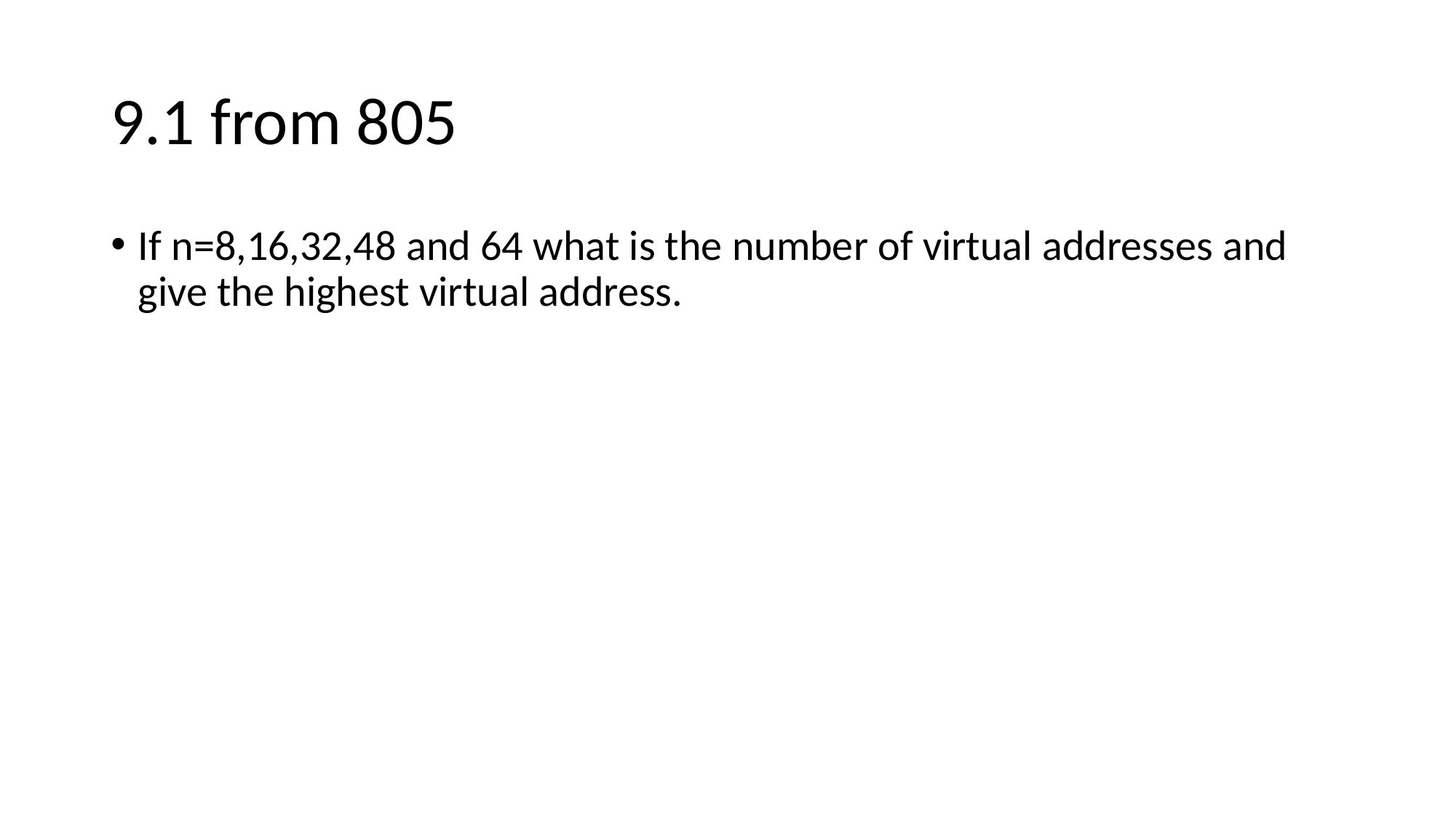

# 9.1 from 805
If n=8,16,32,48 and 64 what is the number of virtual addresses and give the highest virtual address.